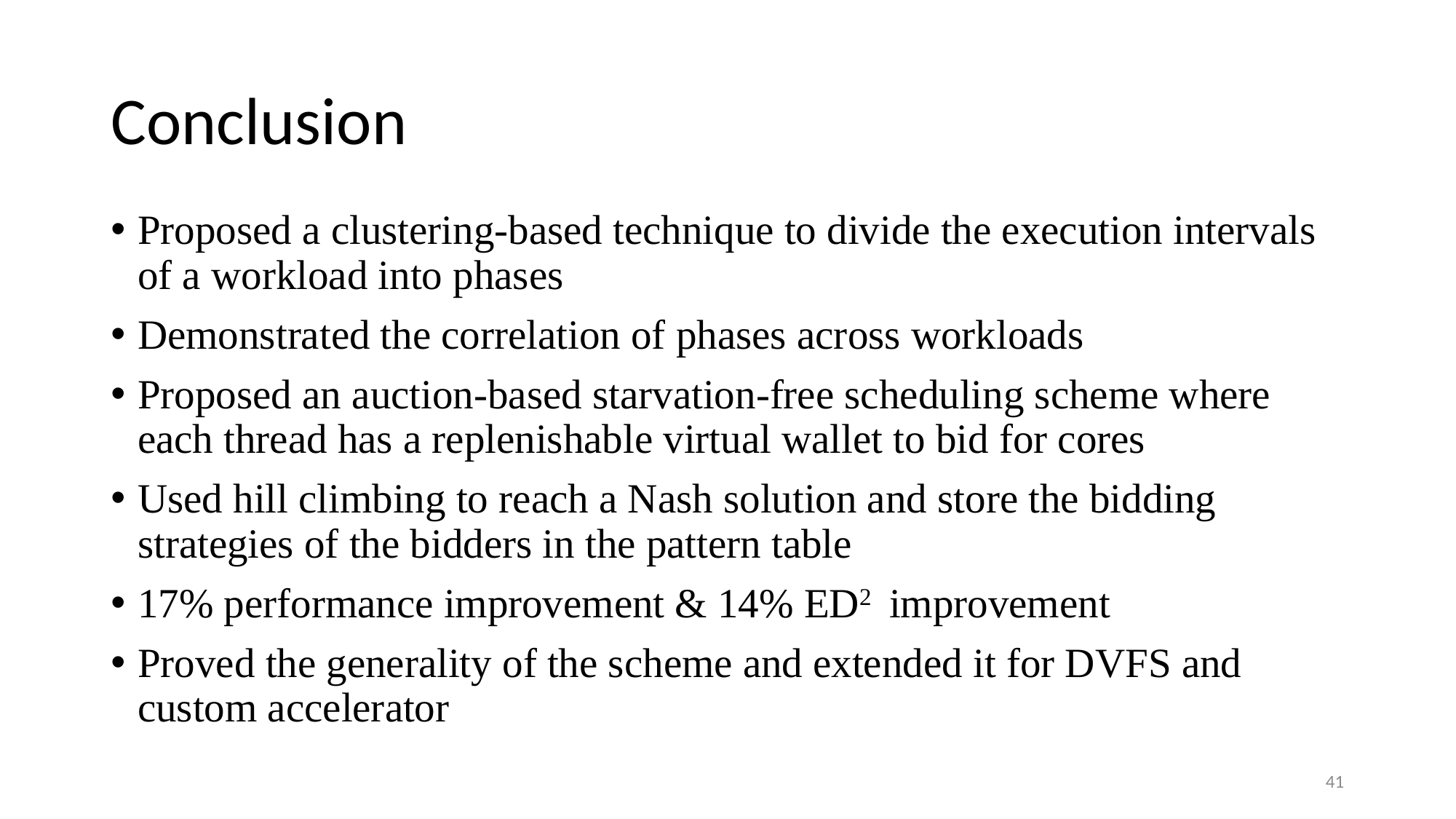

# Conclusion
Proposed a clustering-based technique to divide the execution intervals of a workload into phases
Demonstrated the correlation of phases across workloads
Proposed an auction-based starvation-free scheduling scheme where each thread has a replenishable virtual wallet to bid for cores
Used hill climbing to reach a Nash solution and store the bidding strategies of the bidders in the pattern table
17% performance improvement & 14% ED2   improvement
Proved the generality of the scheme and extended it for DVFS and custom accelerator
41